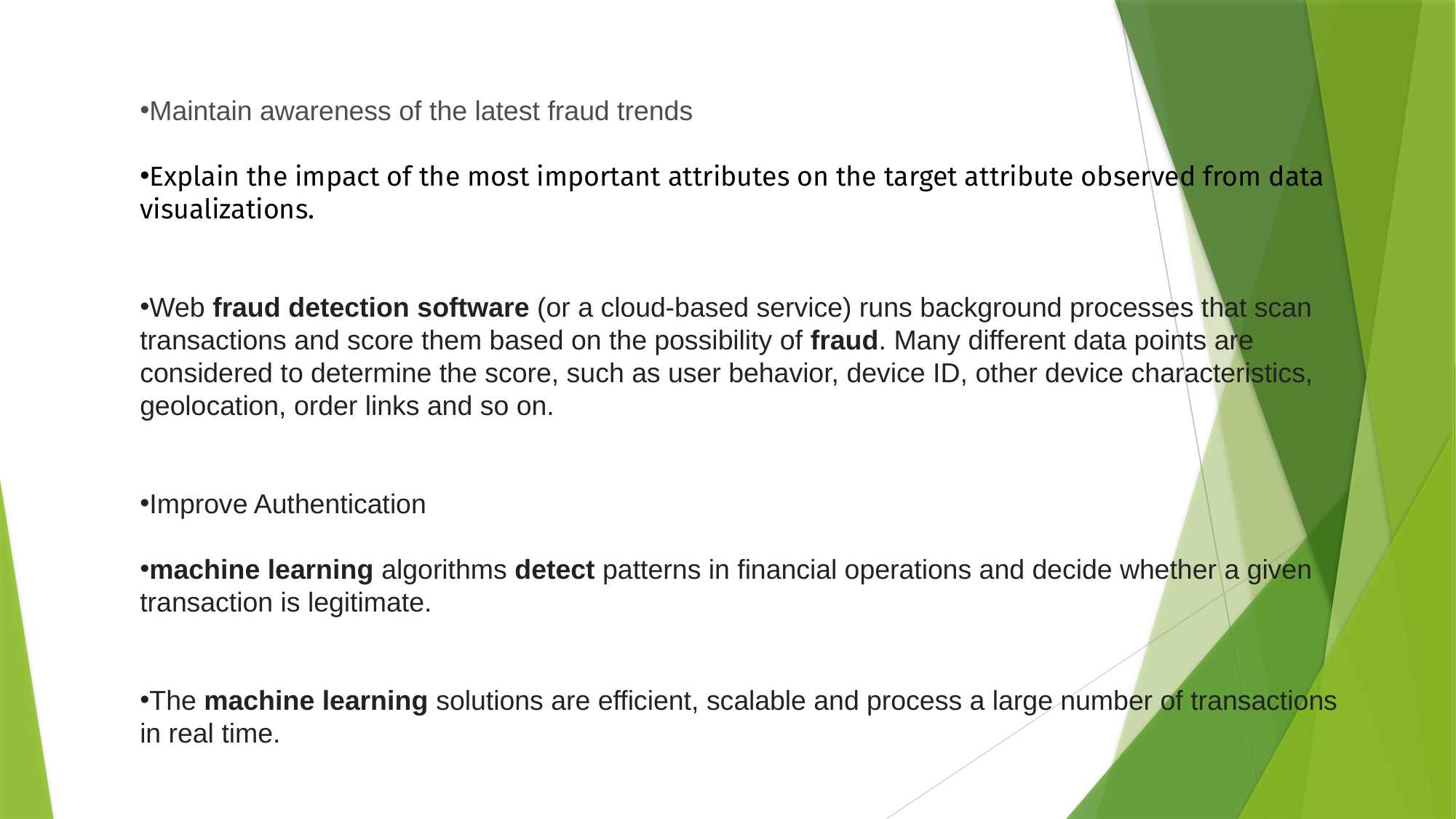

Maintain awareness of the latest fraud trends

Explain the impact of the most important attributes on the target attribute observed from data visualizations.

Web fraud detection software (or a cloud-based service) runs background processes that scan transactions and score them based on the possibility of fraud. Many different data points are considered to determine the score, such as user behavior, device ID, other device characteristics, geolocation, order links and so on.

Improve Authentication

machine learning algorithms detect patterns in financial operations and decide whether a given transaction is legitimate.

The machine learning solutions are efficient, scalable and process a large number of transactions in real time.